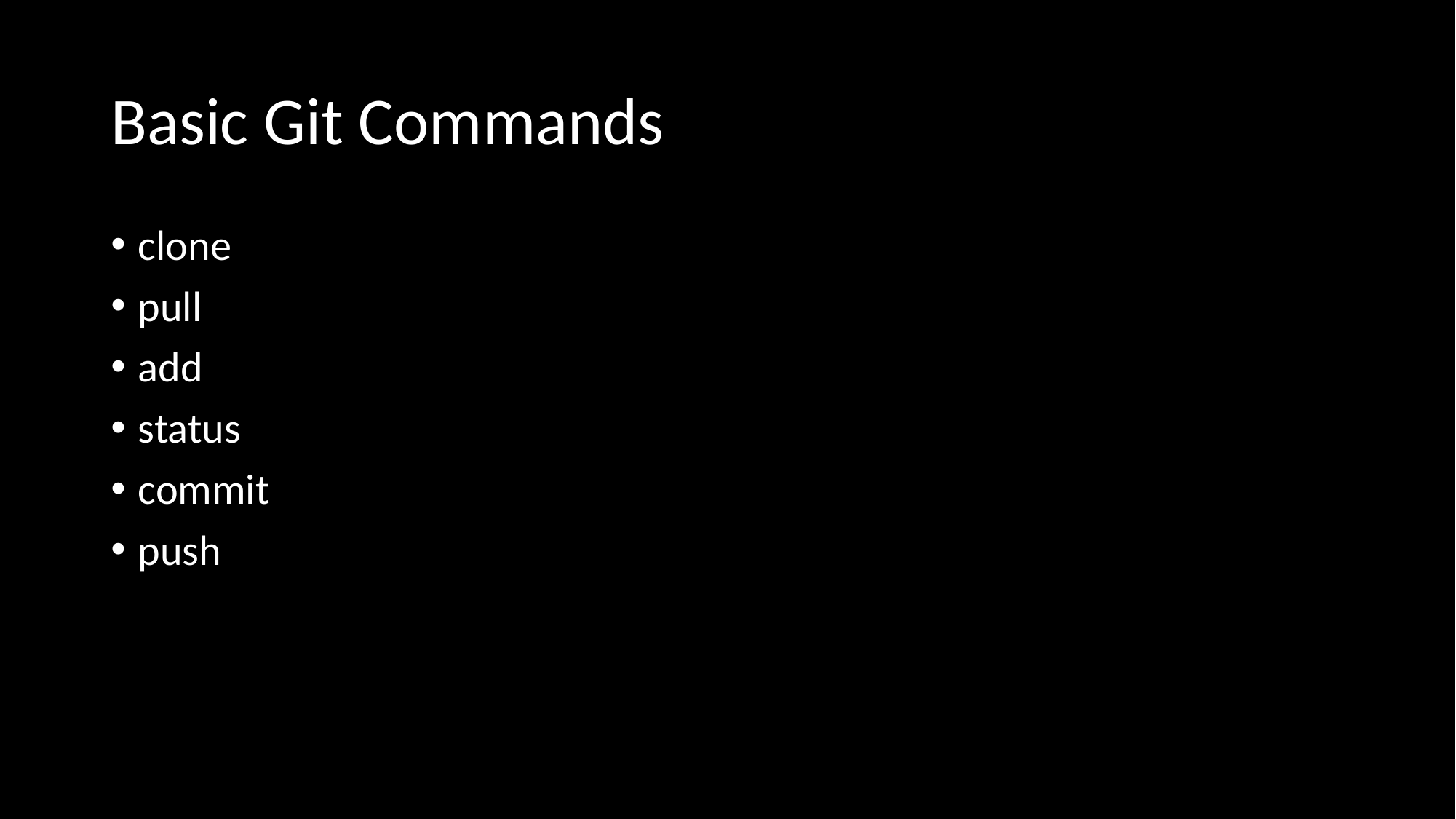

# Basic Git Commands
clone
pull
add
status
commit
push